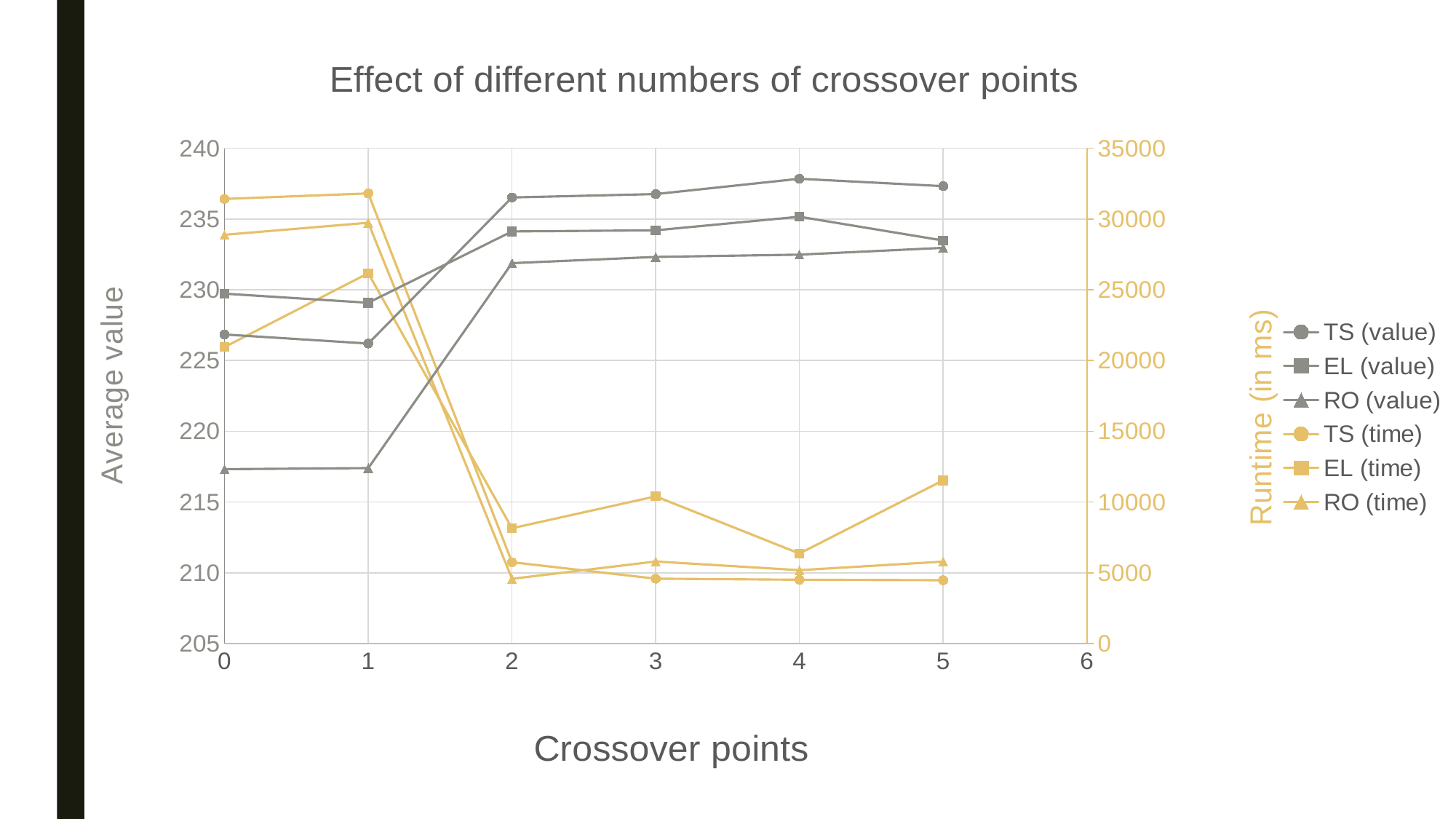

### Chart: Effect of different numbers of crossover points

| Category |  |  |  |  |  |  |
|---|---|---|---|---|---|---|